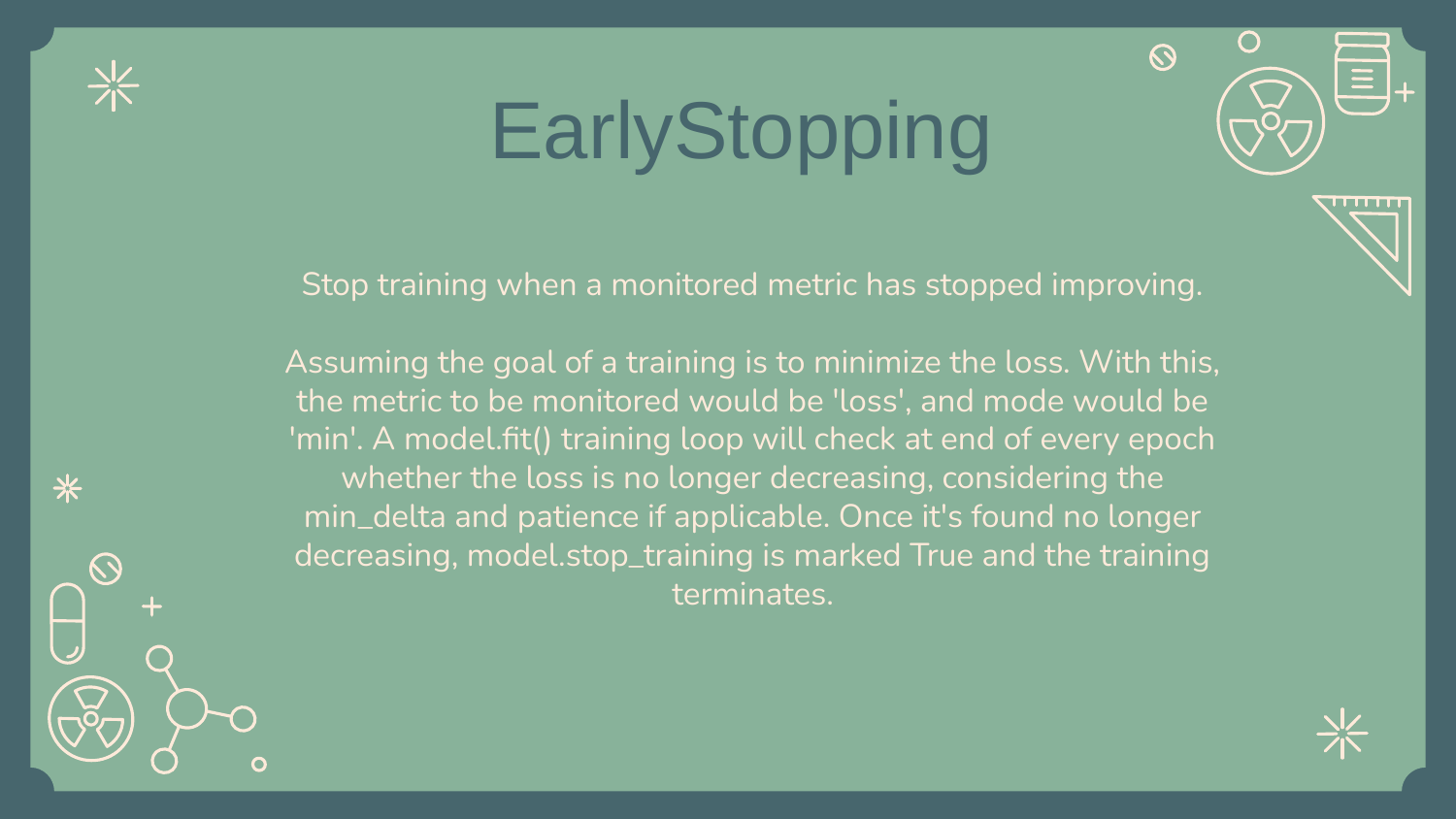

# EarlyStopping
Stop training when a monitored metric has stopped improving.

Assuming the goal of a training is to minimize the loss. With this, the metric to be monitored would be 'loss', and mode would be 'min'. A model.fit() training loop will check at end of every epoch whether the loss is no longer decreasing, considering the min_delta and patience if applicable. Once it's found no longer decreasing, model.stop_training is marked True and the training terminates.